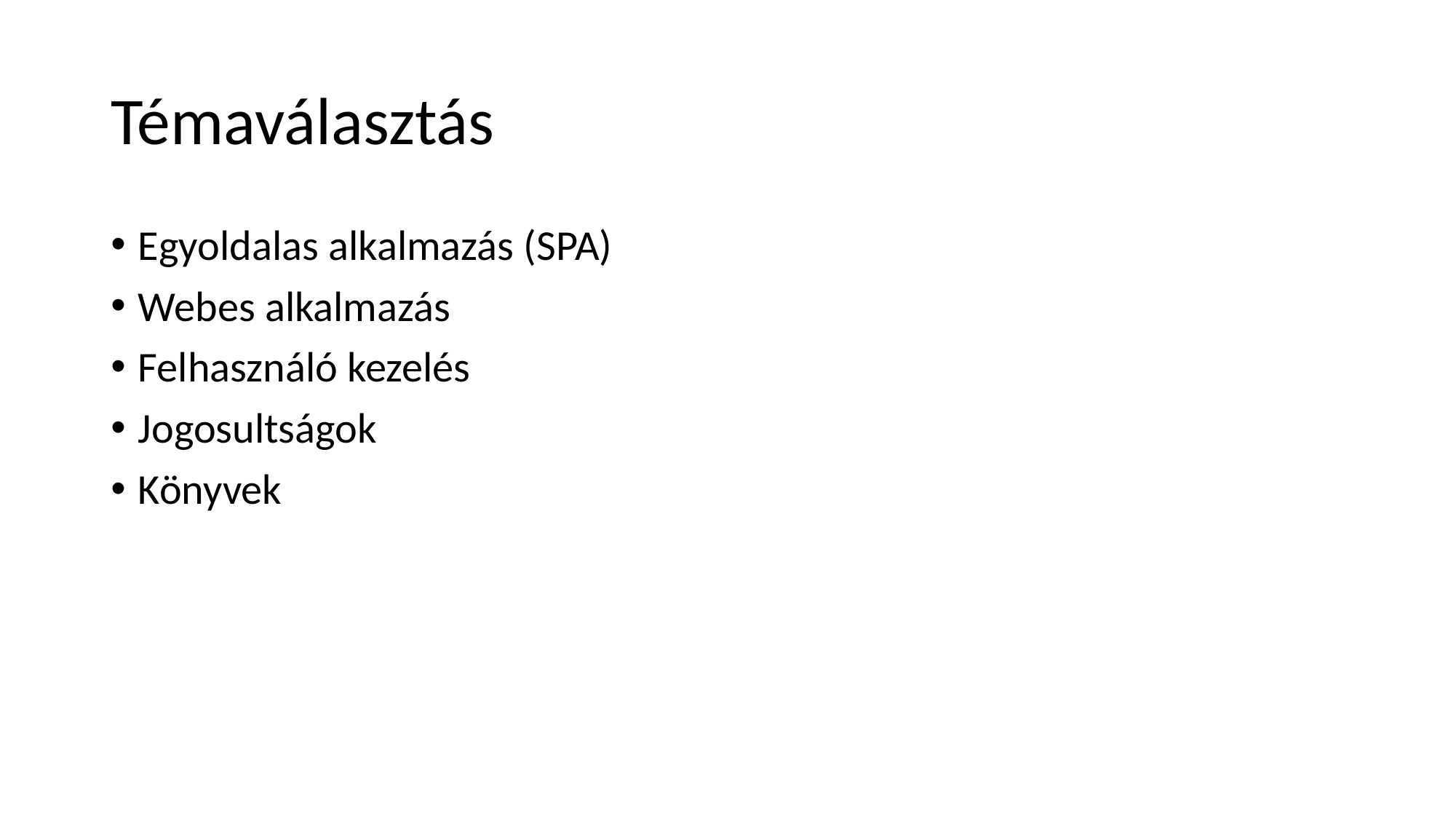

# Témaválasztás
Egyoldalas alkalmazás (SPA)
Webes alkalmazás
Felhasználó kezelés
Jogosultságok
Könyvek